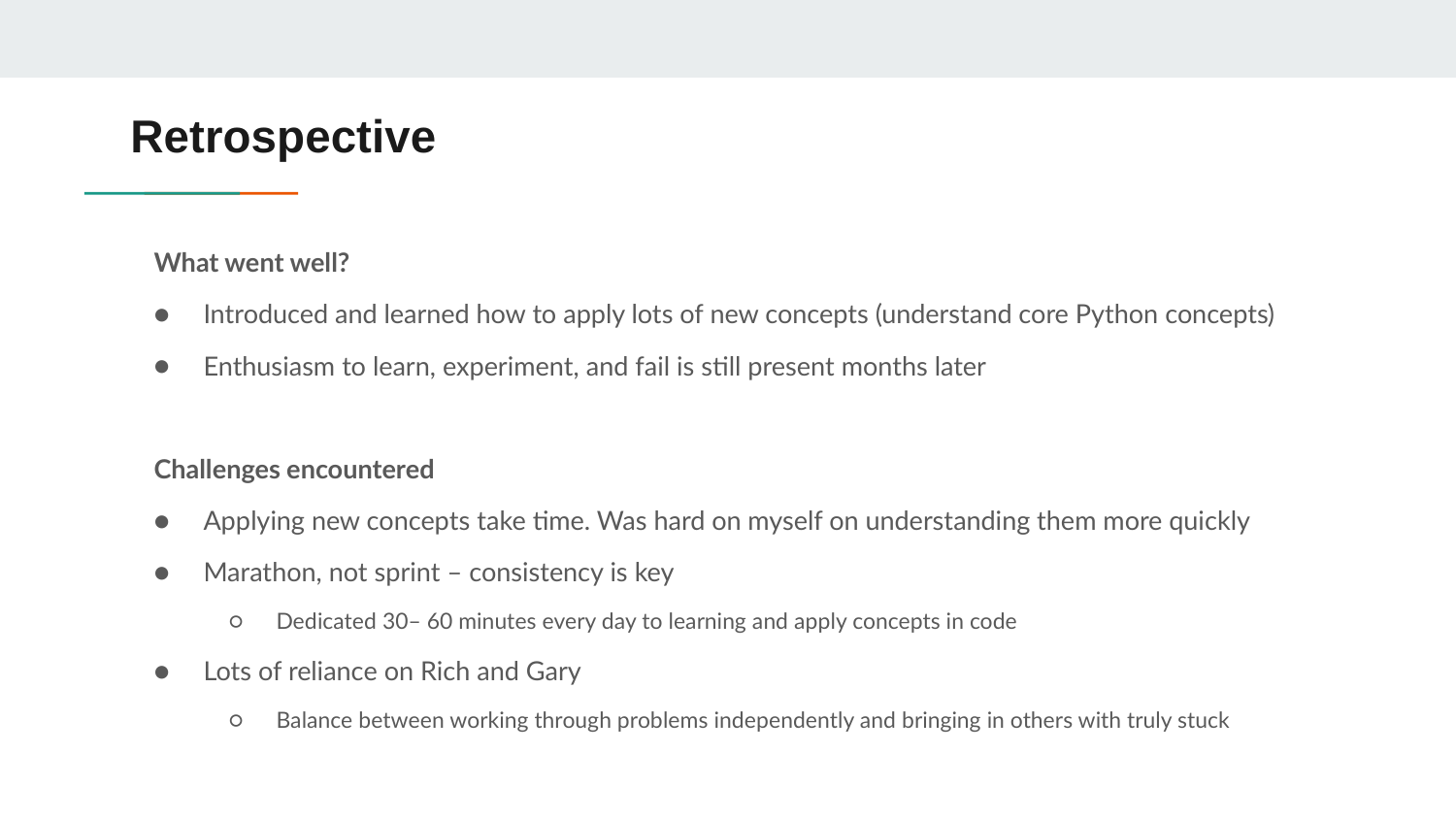

# Retrospective
What went well?
Introduced and learned how to apply lots of new concepts (understand core Python concepts)
Enthusiasm to learn, experiment, and fail is still present months later

Challenges encountered
Applying new concepts take time. Was hard on myself on understanding them more quickly
Marathon, not sprint – consistency is key
Dedicated 30– 60 minutes every day to learning and apply concepts in code
Lots of reliance on Rich and Gary
Balance between working through problems independently and bringing in others with truly stuck